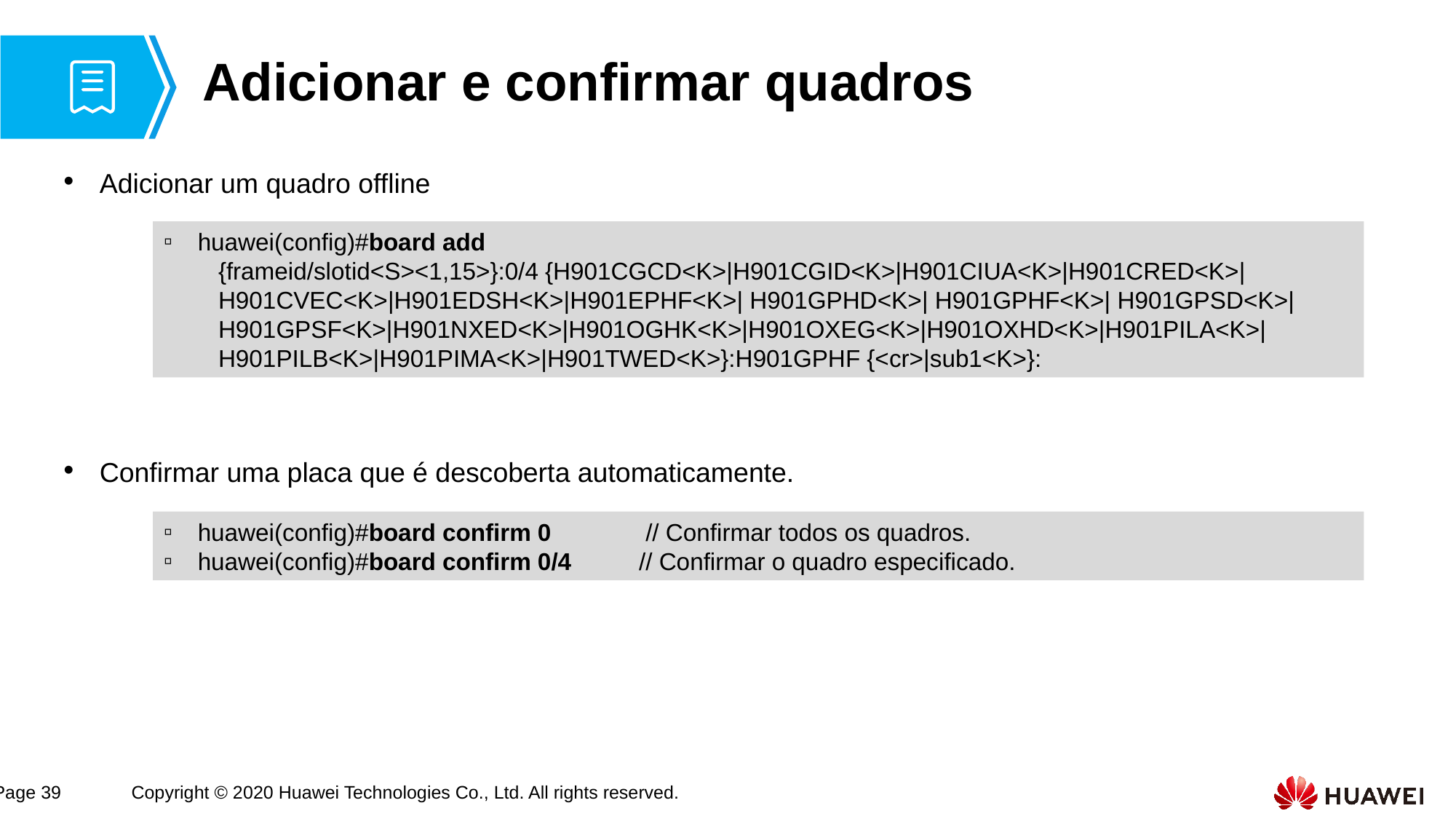

# Adicionar e confirmar quadros
Adicionar um quadro offline

Confirmar uma placa que é descoberta automaticamente.

huawei(config)#board add
{frameid/slotid<S><1,15>}:0/4 {H901CGCD<K>|H901CGID<K>|H901CIUA<K>|H901CRED<K>|H901CVEC<K>|H901EDSH<K>|H901EPHF<K>| H901GPHD<K>| H901GPHF<K>| H901GPSD<K>|H901GPSF<K>|H901NXED<K>|H901OGHK<K>|H901OXEG<K>|H901OXHD<K>|H901PILA<K>|H901PILB<K>|H901PIMA<K>|H901TWED<K>}:H901GPHF {<cr>|sub1<K>}:
huawei(config)#board confirm 0              // Confirmar todos os quadros.
huawei(config)#board confirm 0/4          // Confirmar o quadro especificado.